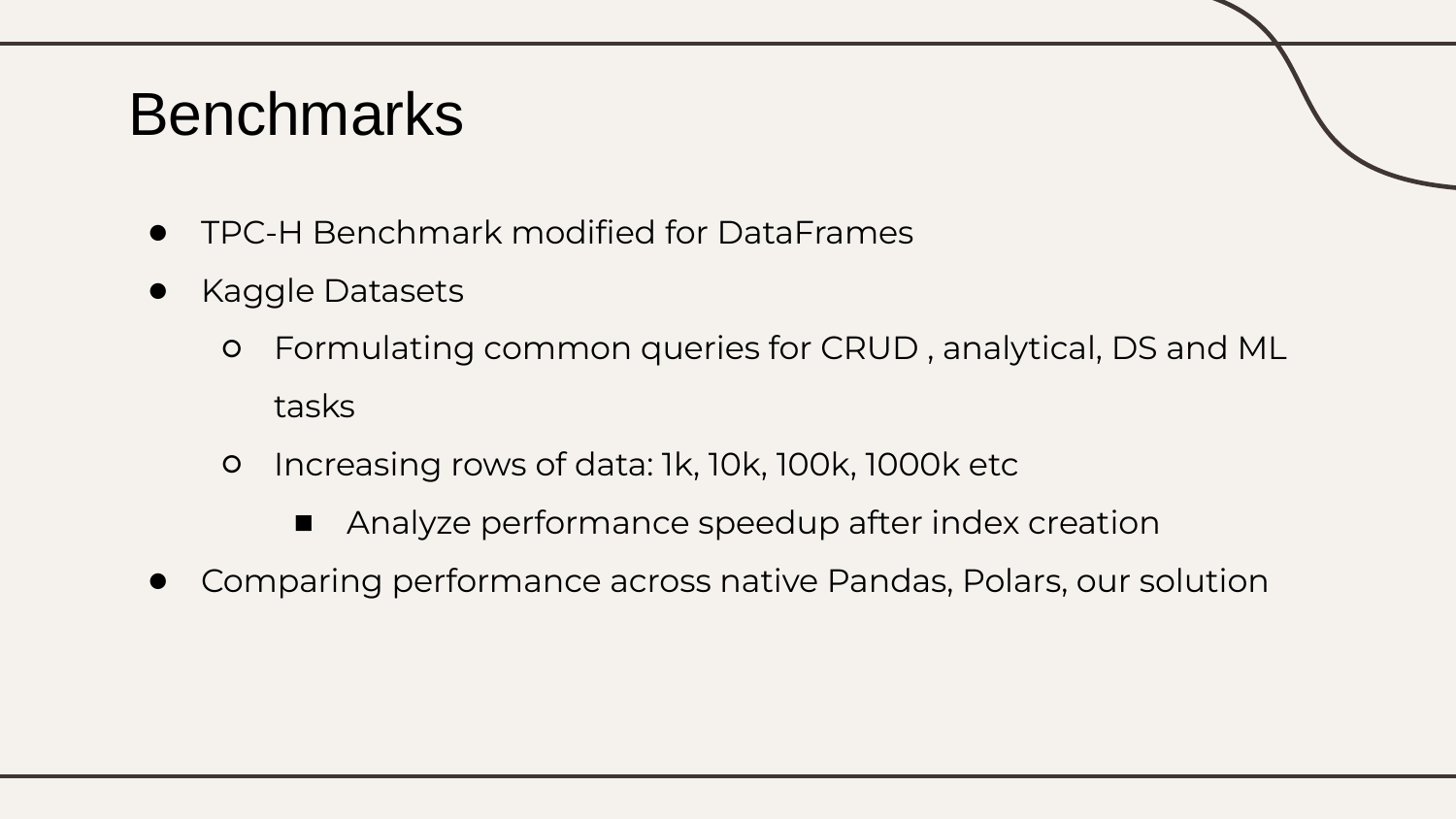

# Benchmarks
TPC-H Benchmark modified for DataFrames
Kaggle Datasets
Formulating common queries for CRUD , analytical, DS and ML tasks
Increasing rows of data: 1k, 10k, 100k, 1000k etc
Analyze performance speedup after index creation
Comparing performance across native Pandas, Polars, our solution